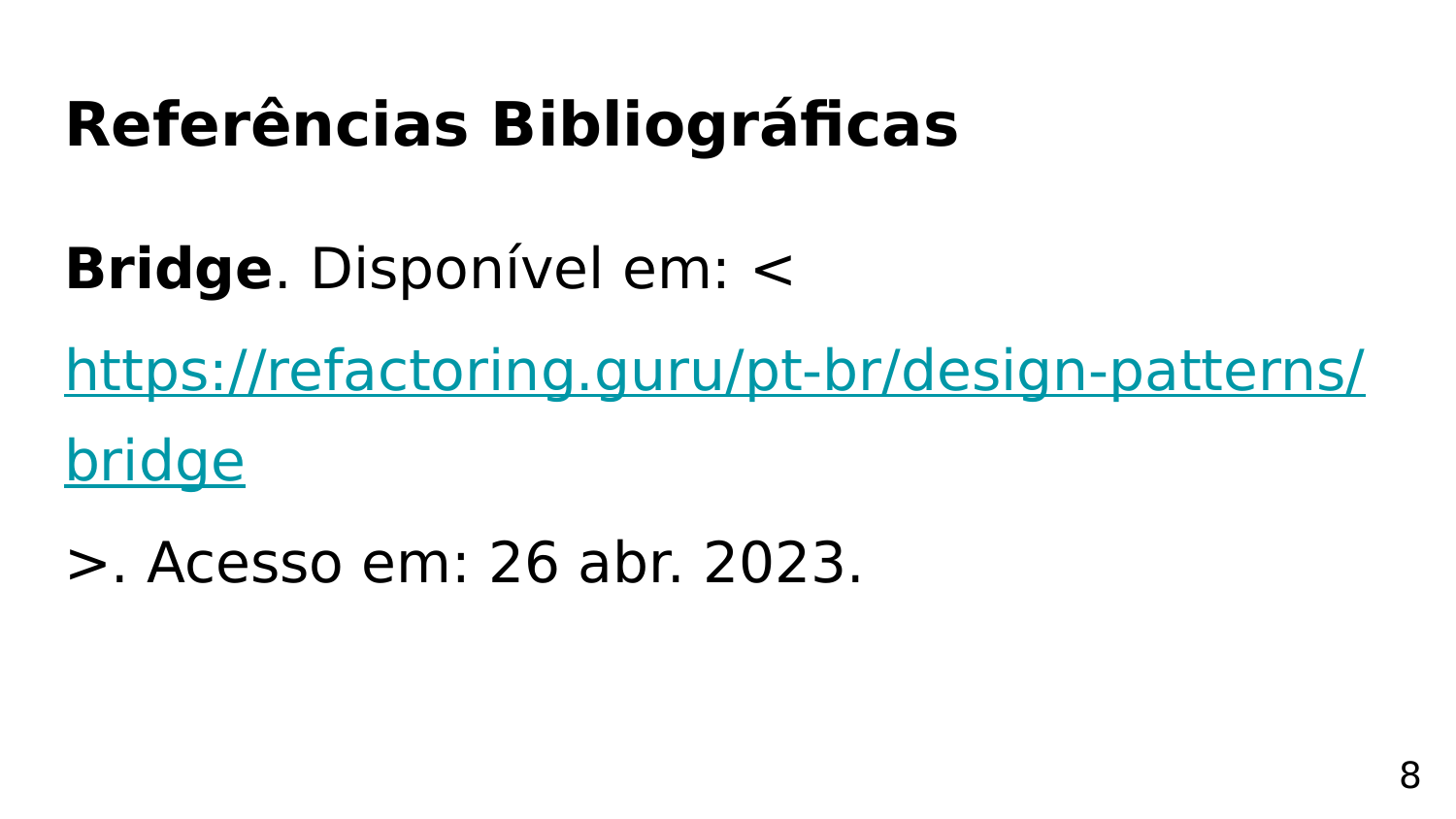

# Referências Bibliográficas
Bridge. Disponível em: <https://refactoring.guru/pt-br/design-patterns/bridge>. Acesso em: 26 abr. 2023.
8